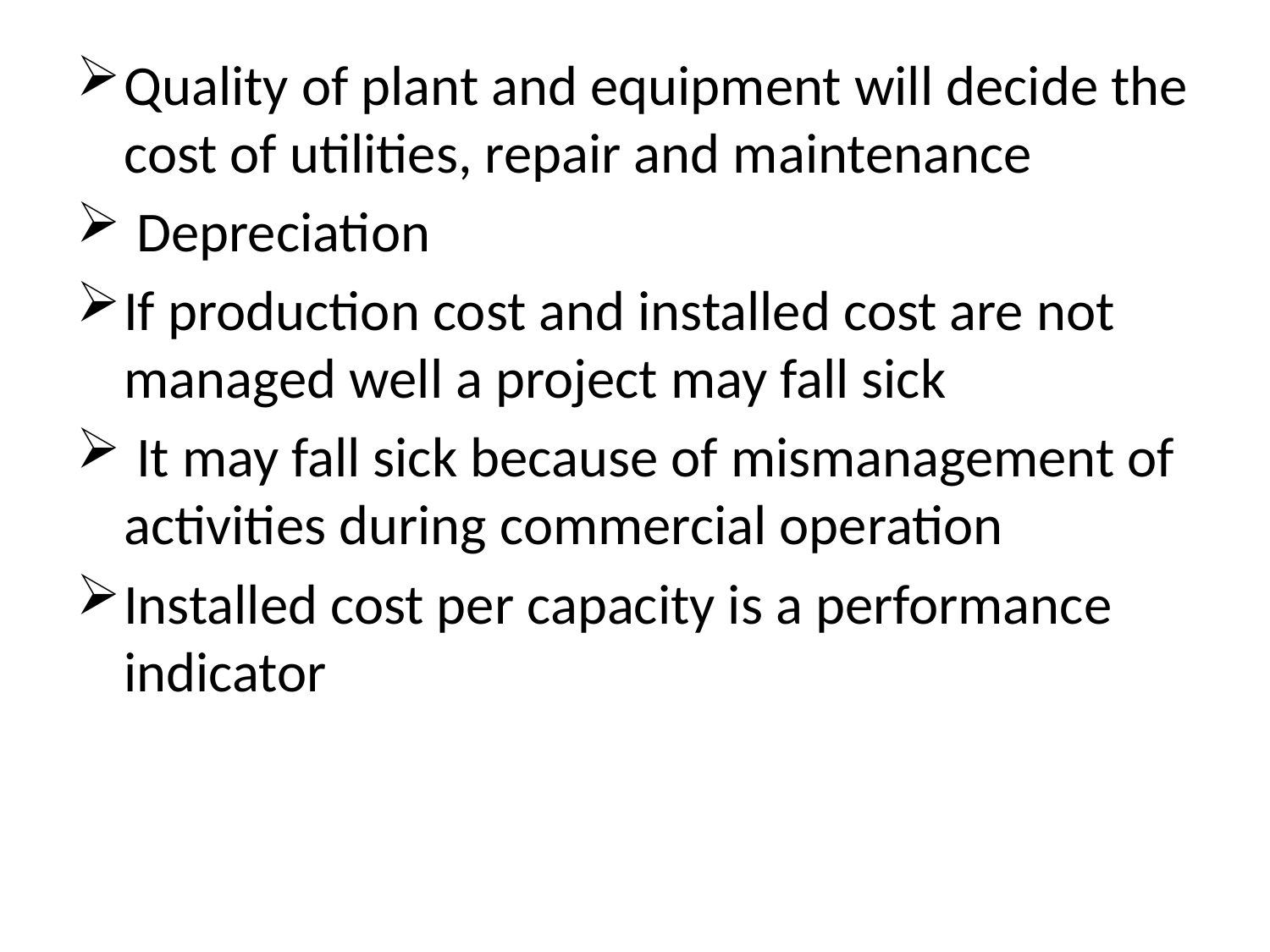

Quality of plant and equipment will decide the cost of utilities, repair and maintenance
 Depreciation
If production cost and installed cost are not managed well a project may fall sick
 It may fall sick because of mismanagement of activities during commercial operation
Installed cost per capacity is a performance indicator